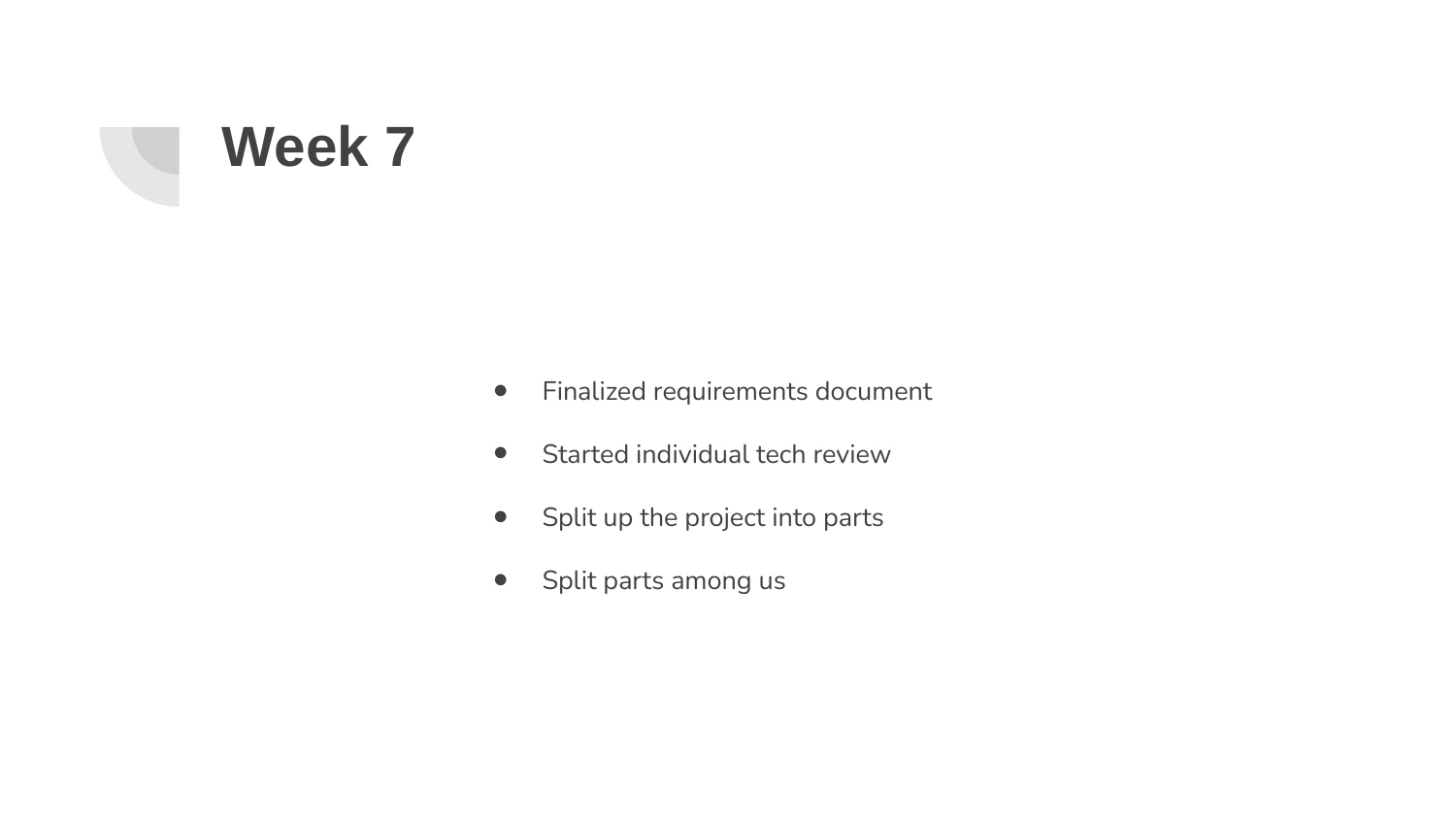

# Week 7
Finalized requirements document
Started individual tech review
Split up the project into parts
Split parts among us